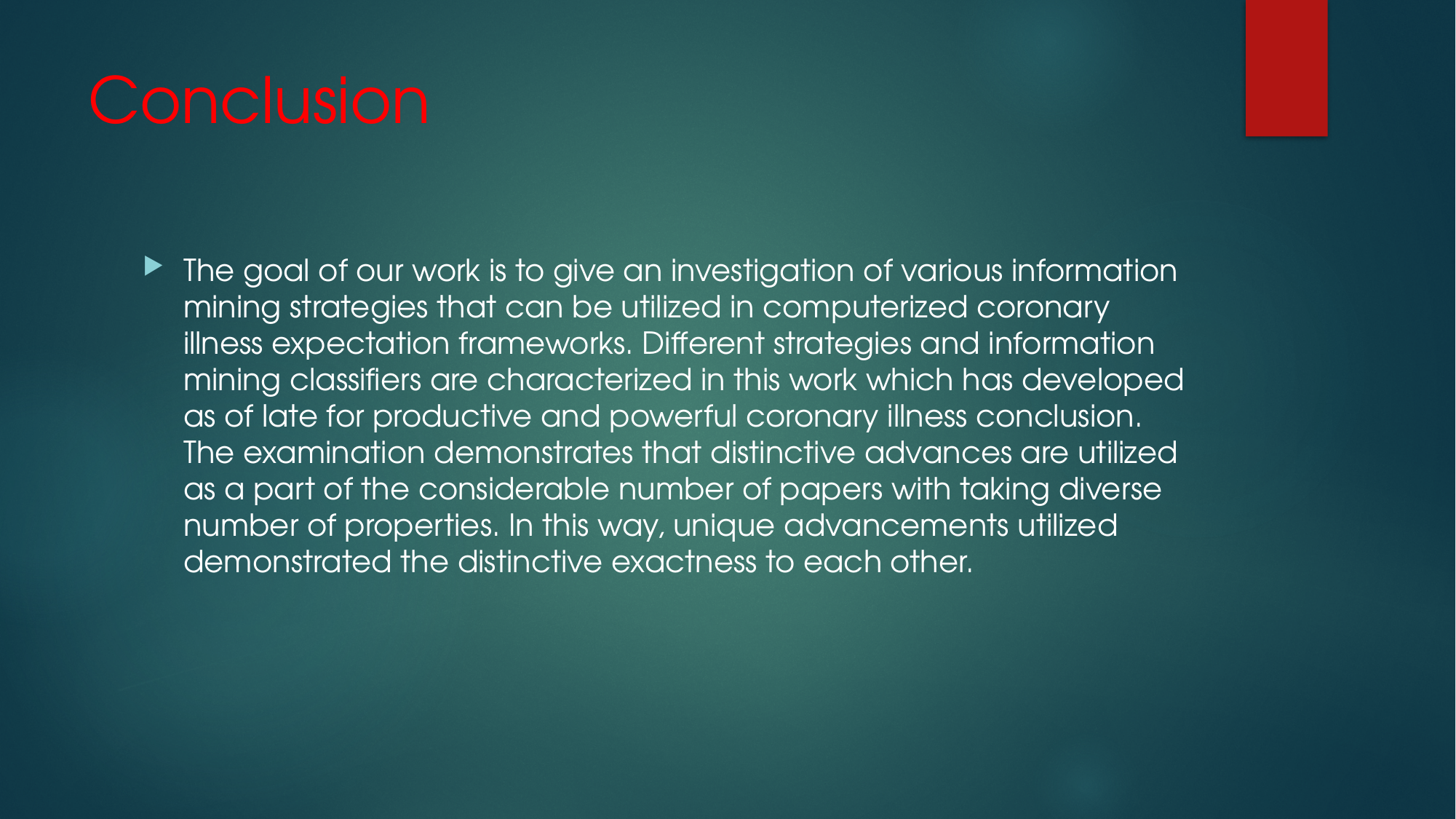

# Conclusion
The goal of our work is to give an investigation of various information mining strategies that can be utilized in computerized coronary illness expectation frameworks. Different strategies and information mining classifiers are characterized in this work which has developed as of late for productive and powerful coronary illness conclusion. The examination demonstrates that distinctive advances are utilized as a part of the considerable number of papers with taking diverse number of properties. In this way, unique advancements utilized demonstrated the distinctive exactness to each other.